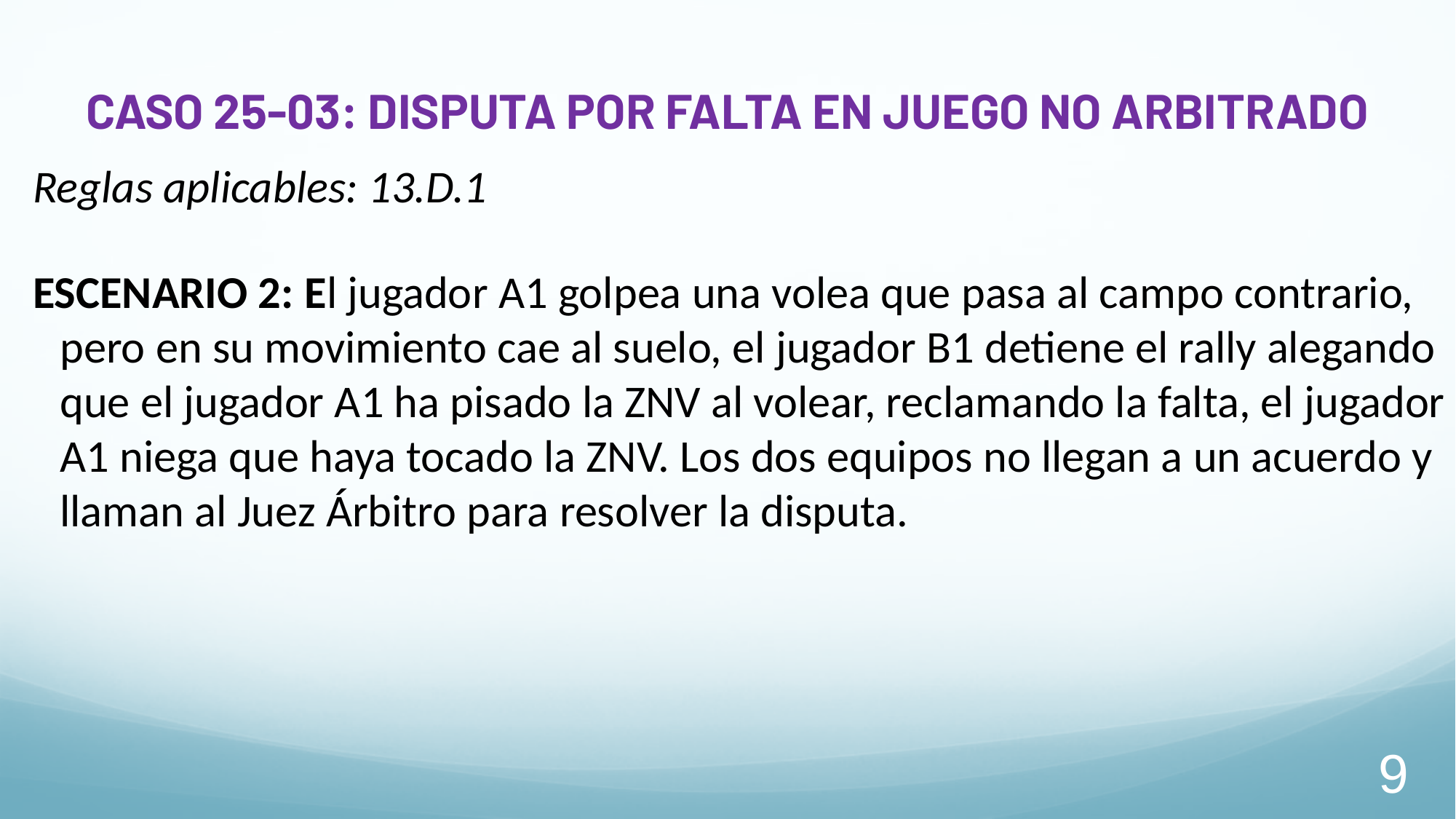

# CASO 25-03: DISPUTA POR FALTA EN JUEGO NO ARBITRADO
Reglas aplicables: 13.D.1
ESCENARIO 2: El jugador A1 golpea una volea que pasa al campo contrario, pero en su movimiento cae al suelo, el jugador B1 detiene el rally alegando que el jugador A1 ha pisado la ZNV al volear, reclamando la falta, el jugador A1 niega que haya tocado la ZNV. Los dos equipos no llegan a un acuerdo y llaman al Juez Árbitro para resolver la disputa.
9